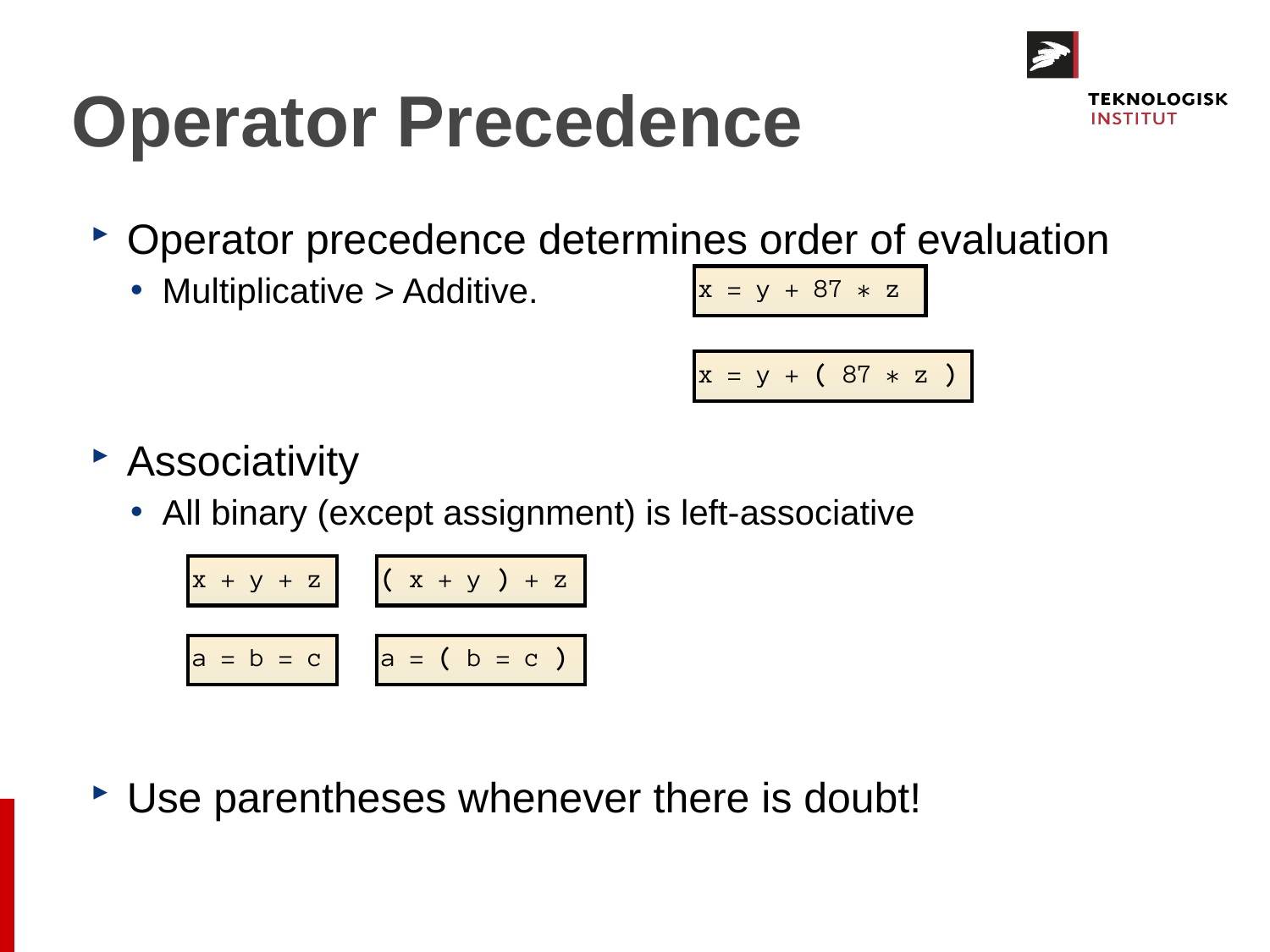

# Operator Precedence
Operator precedence determines order of evaluation
Multiplicative > Additive.

Associativity
All binary (except assignment) is left-associative

Use parentheses whenever there is doubt!
x = y + 87 * z
x = y + ( 87 * z )
x + y + z
( x + y ) + z
a = b = c
a = ( b = c )